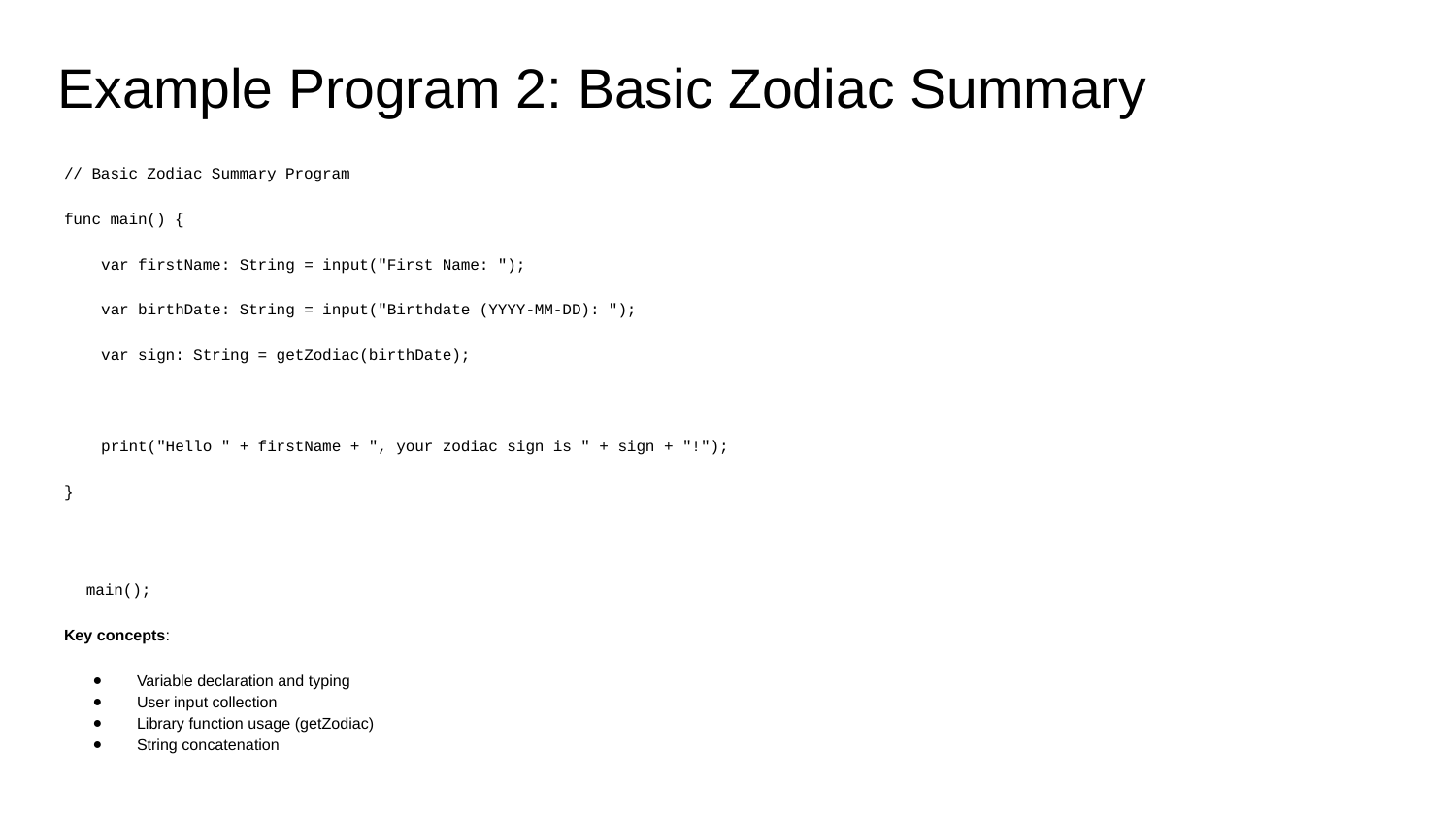

# Example Program 2: Basic Zodiac Summary
// Basic Zodiac Summary Program
func main() {
    var firstName: String = input("First Name: ");
    var birthDate: String = input("Birthdate (YYYY-MM-DD): ");
    var sign: String = getZodiac(birthDate);

    print("Hello " + firstName + ", your zodiac sign is " + sign + "!");
}

main();
Key concepts:
Variable declaration and typing
User input collection
Library function usage (getZodiac)
String concatenation